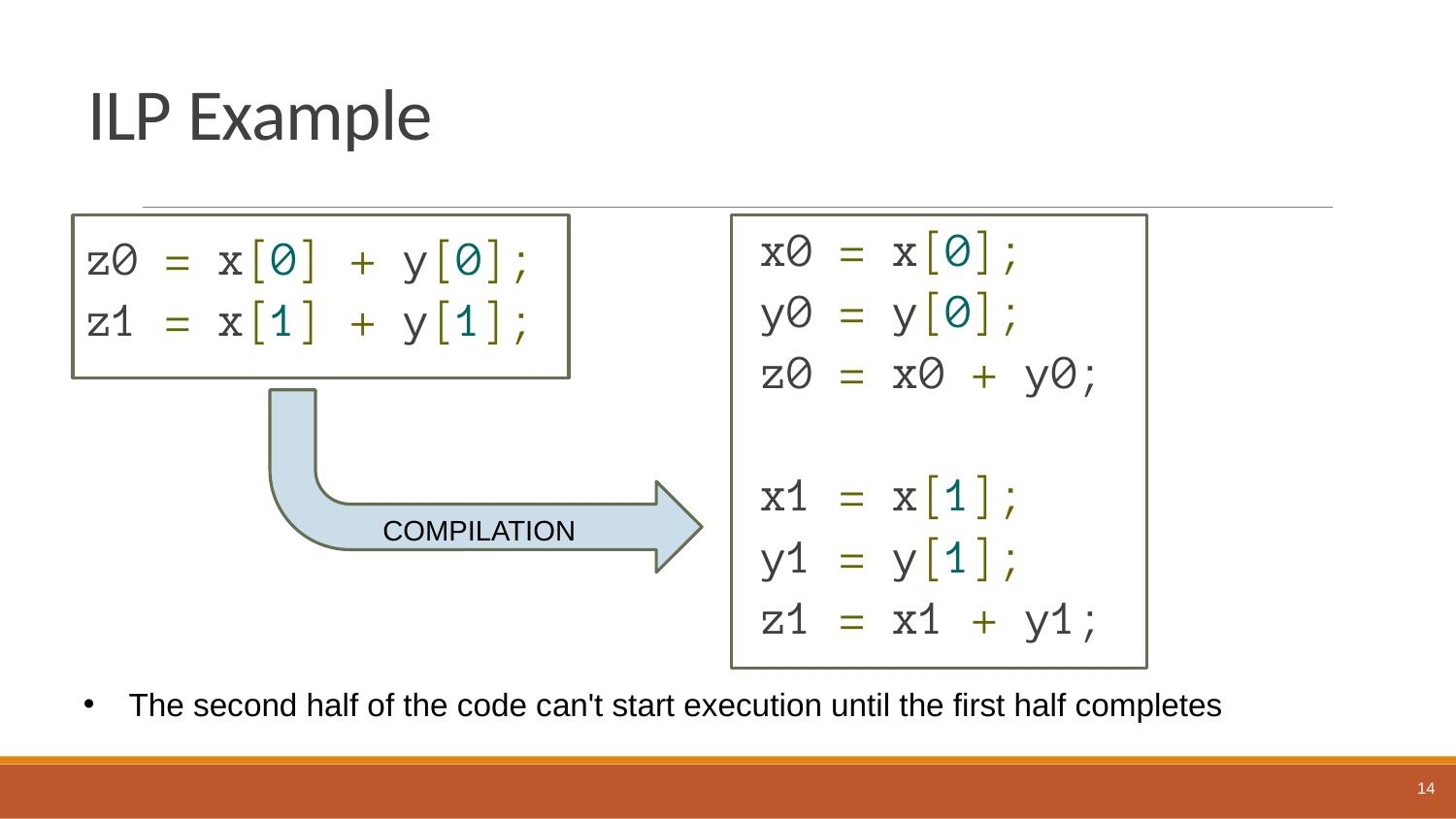

# ILP Example
x0 = x[0];
y0 = y[0];
z0 = x0 + y0;

x1 = x[1];
y1 = y[1];
z1 = x1 + y1;
z0 = x[0] + y[0];
z1 = x[1] + y[1];

COMPILATION
The second half of the code can't start execution until the first half completes
14